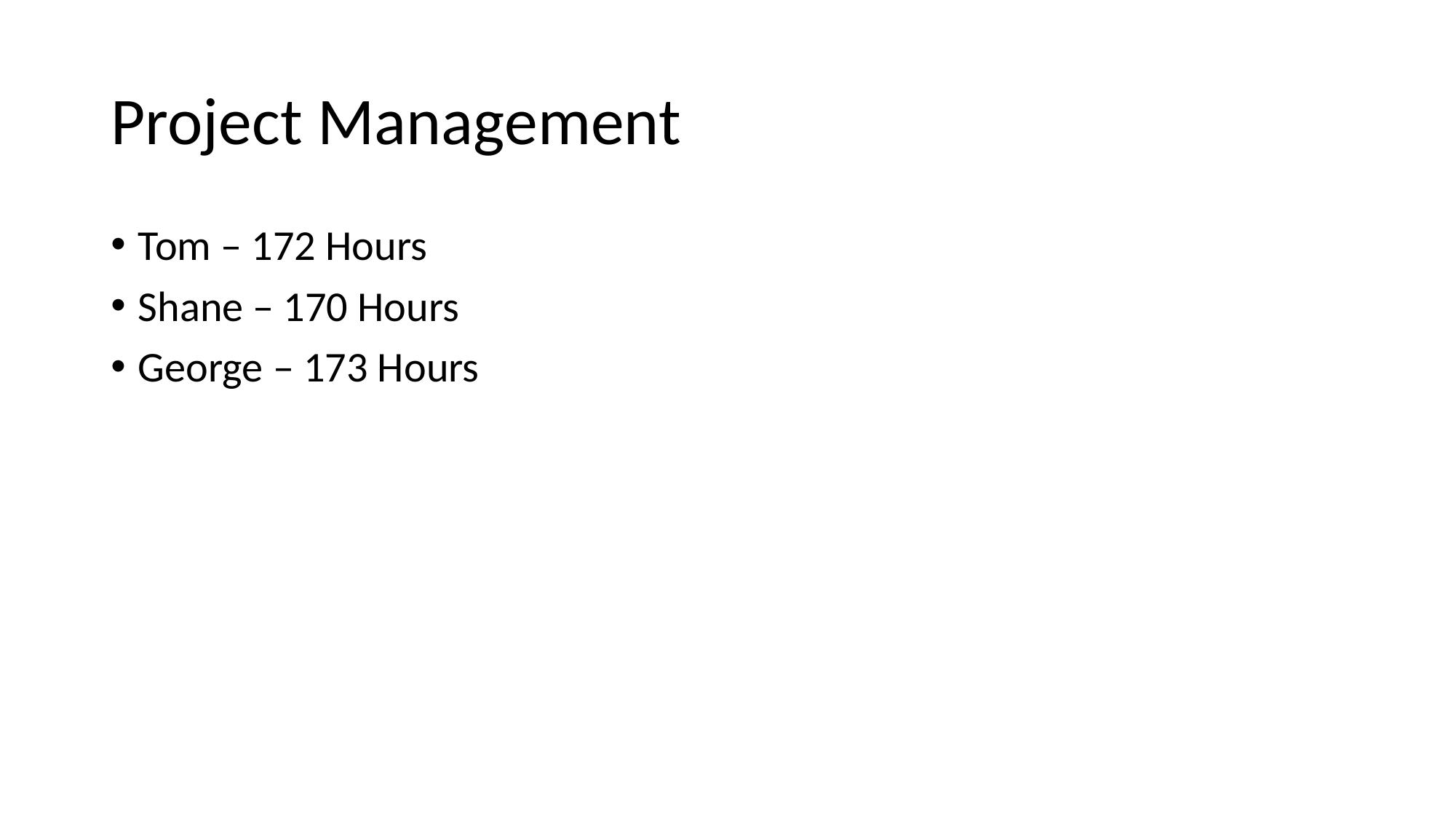

# Project Management
Tom – 172 Hours
Shane – 170 Hours
George – 173 Hours